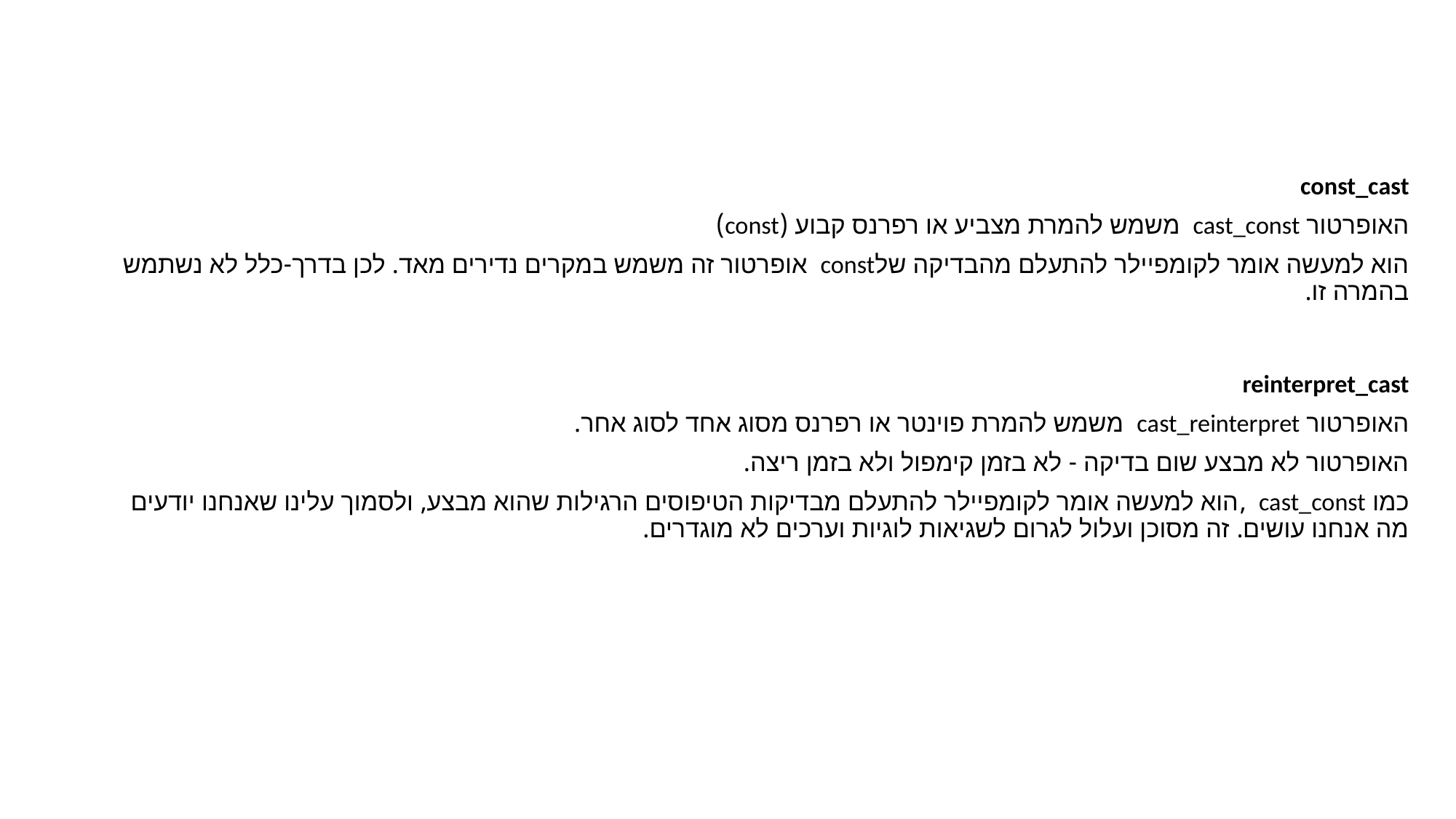

const_cast
האופרטור cast_const  משמש להמרת מצביע או רפרנס קבוע (const)
הוא למעשה אומר לקומפיילר להתעלם מהבדיקה שלconst  אופרטור זה משמש במקרים נדירים מאד. לכן בדרך-כלל לא נשתמש בהמרה זו.
reinterpret_cast
האופרטור cast_reinterpret  משמש להמרת פוינטר או רפרנס מסוג אחד לסוג אחר.
האופרטור לא מבצע שום בדיקה - לא בזמן קימפול ולא בזמן ריצה.
כמו cast_const  ,הוא למעשה אומר לקומפיילר להתעלם מבדיקות הטיפוסים הרגילות שהוא מבצע, ולסמוך עלינו שאנחנו יודעים מה אנחנו עושים. זה מסוכן ועלול לגרום לשגיאות לוגיות וערכים לא מוגדרים.